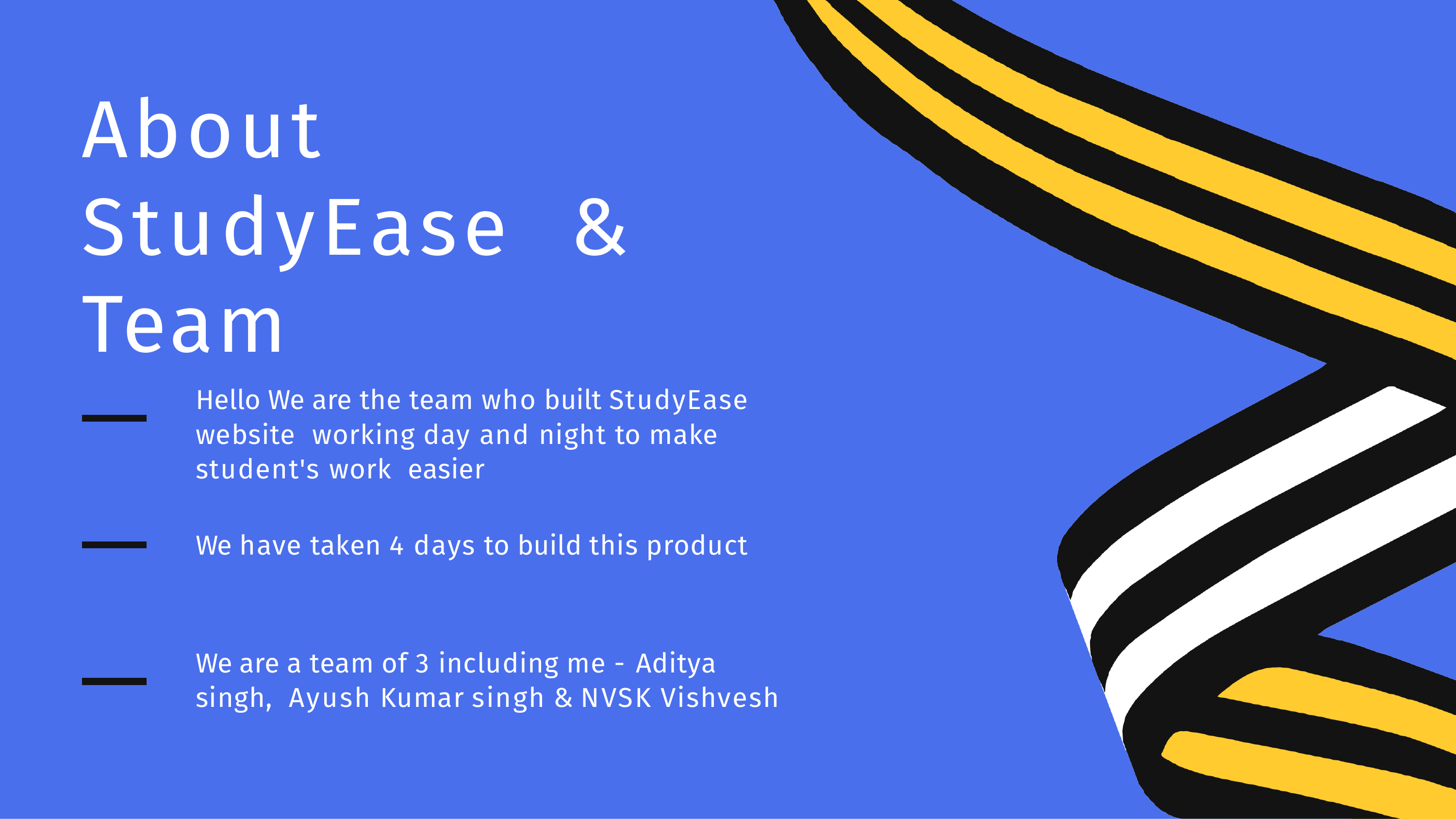

# About StudyEase  & Team
Hello We are the team who built StudyEase website  working day and night to make student's work  easier

We have taken 4 days to build this product

We are a team of 3 including me - Aditya singh,  Ayush Kumar singh & NVSK Vishvesh